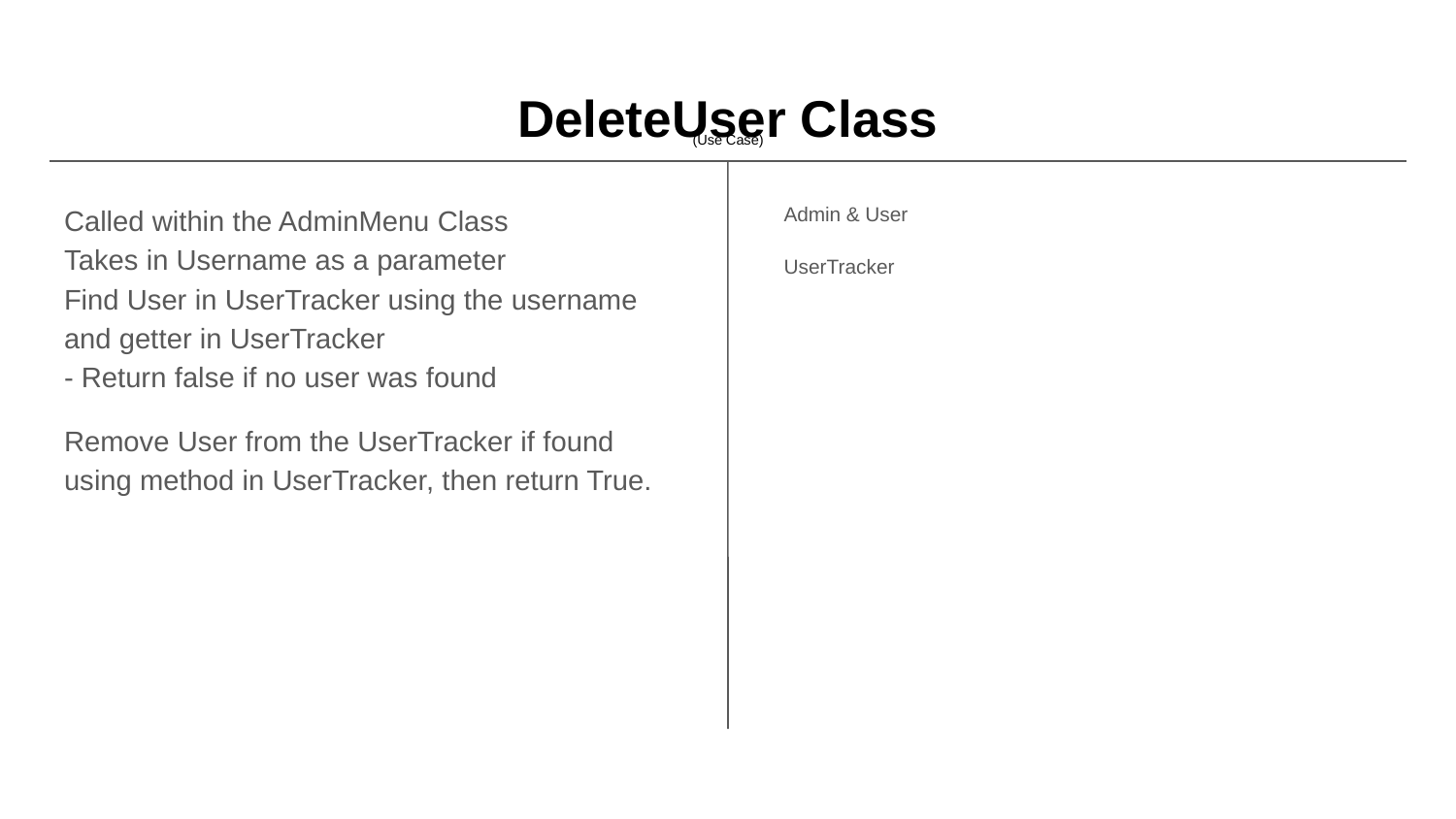

# DeleteUser Class
(Use Case)
Called within the AdminMenu Class
Takes in Username as a parameter
Find User in UserTracker using the username and getter in UserTracker
- Return false if no user was found
Remove User from the UserTracker if found using method in UserTracker, then return True.
Admin & User
UserTracker